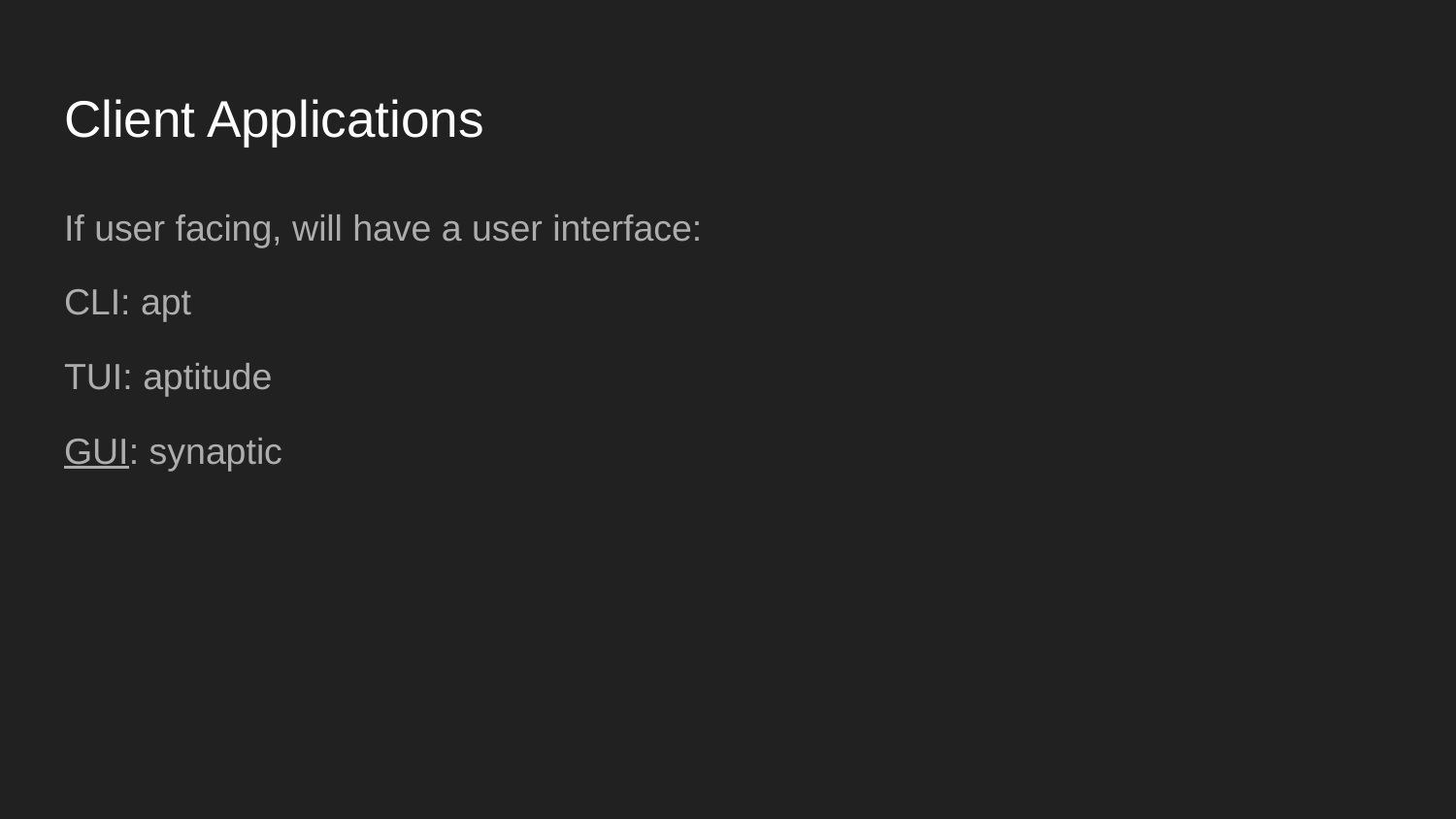

# Client Applications
If user facing, will have a user interface:
CLI: apt
TUI: aptitude
GUI: synaptic